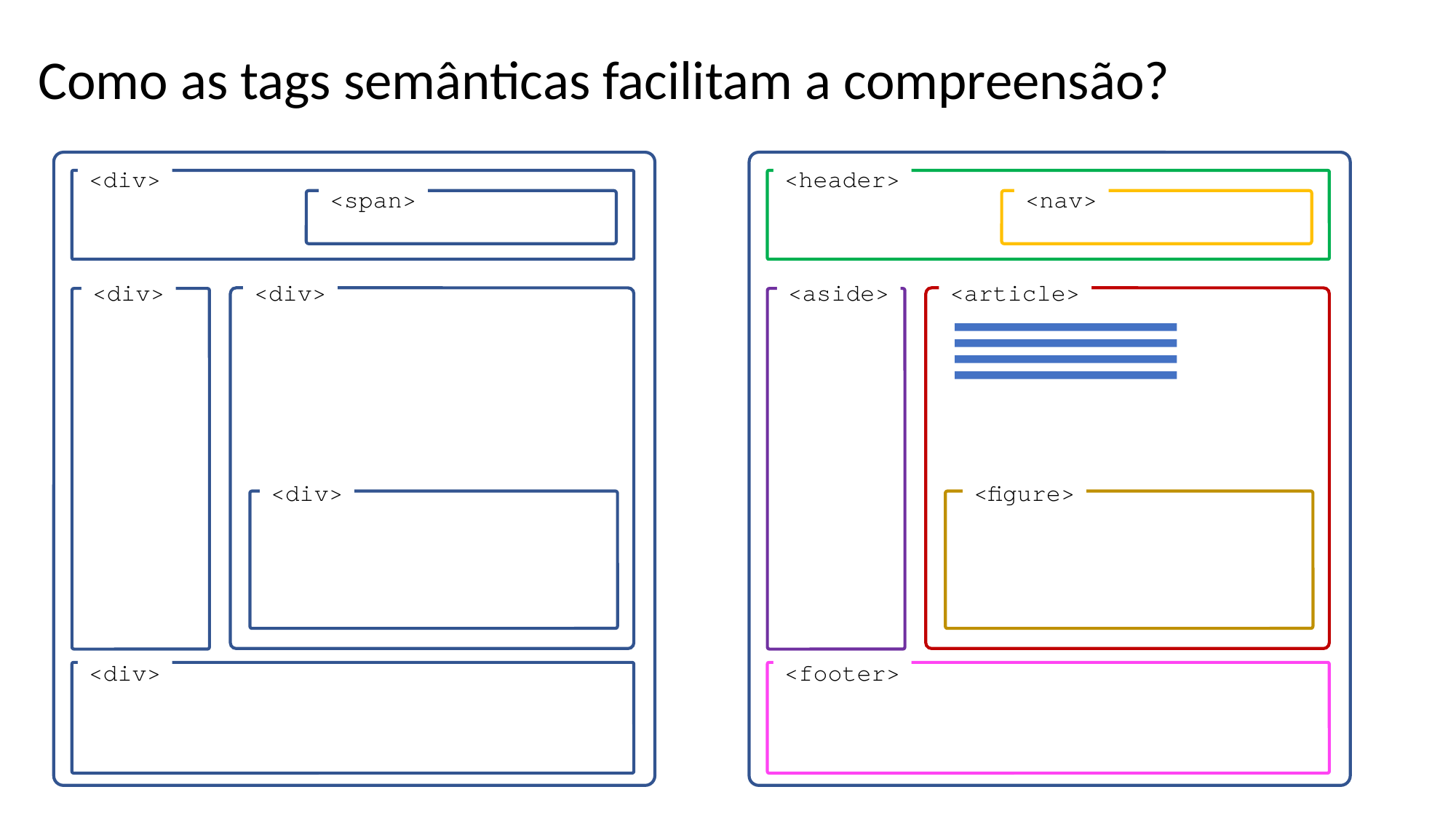

# Como as tags semânticas facilitam a compreensão?

<div>
<header>

<span>
<nav>

<div>
<div>
<aside>
<article>

<div>
<figure>

<div>
<footer>